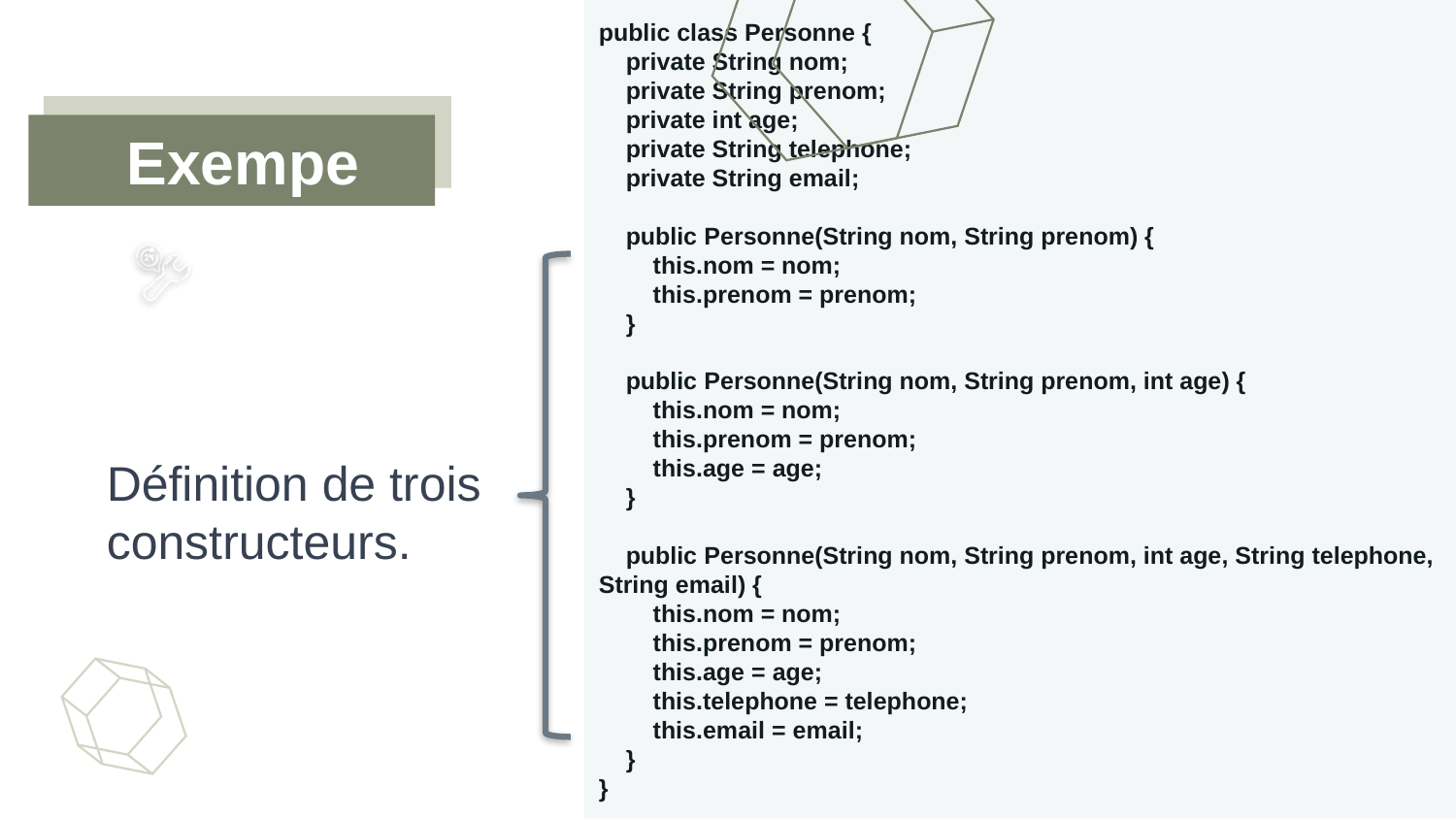

public class Personne {
    private String nom;
    private String prenom;
    private int age;
    private String telephone;
    private String email;

    public Personne(String nom, String prenom) {
        this.nom = nom;
        this.prenom = prenom;
    }

    public Personne(String nom, String prenom, int age) {
        this.nom = nom;
        this.prenom = prenom;
        this.age = age;
    }

    public Personne(String nom, String prenom, int age, String telephone, String email) {
        this.nom = nom;
        this.prenom = prenom;
        this.age = age;
        this.telephone = telephone;
        this.email = email;
    }
}

# Exempe

Définition de trois constructeurs.